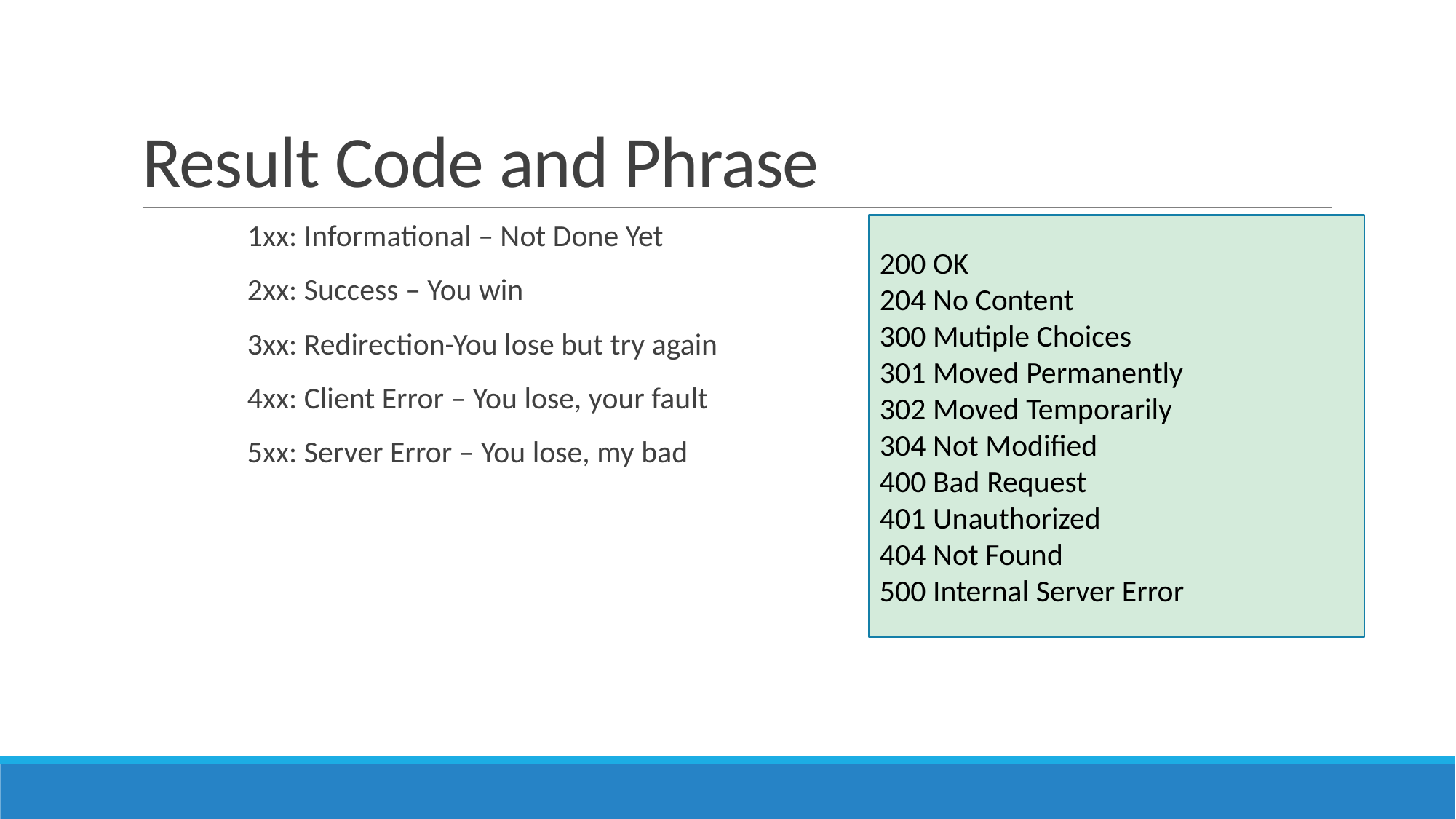

Result Code and Phrase
1xx: Informational – Not Done Yet
2xx: Success – You win
3xx: Redirection-You lose but try again
4xx: Client Error – You lose, your fault
5xx: Server Error – You lose, my bad

200 OK
204 No Content
300 Mutiple Choices
301 Moved Permanently
302 Moved Temporarily
304 Not Modified
400 Bad Request
401 Unauthorized
404 Not Found
500 Internal Server Error